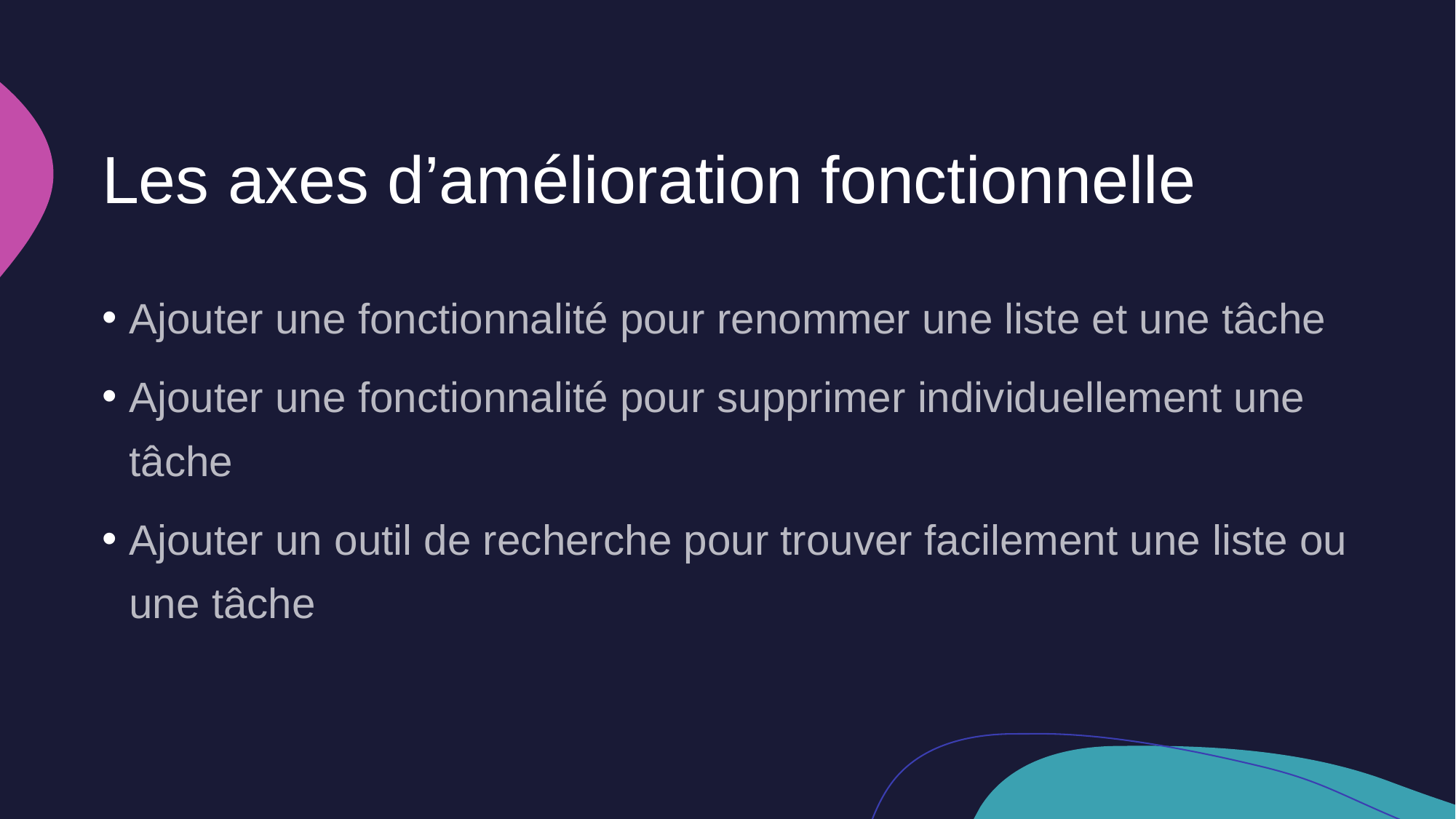

# Les axes d’amélioration fonctionnelle
Ajouter une fonctionnalité pour renommer une liste et une tâche
Ajouter une fonctionnalité pour supprimer individuellement une tâche
Ajouter un outil de recherche pour trouver facilement une liste ou une tâche